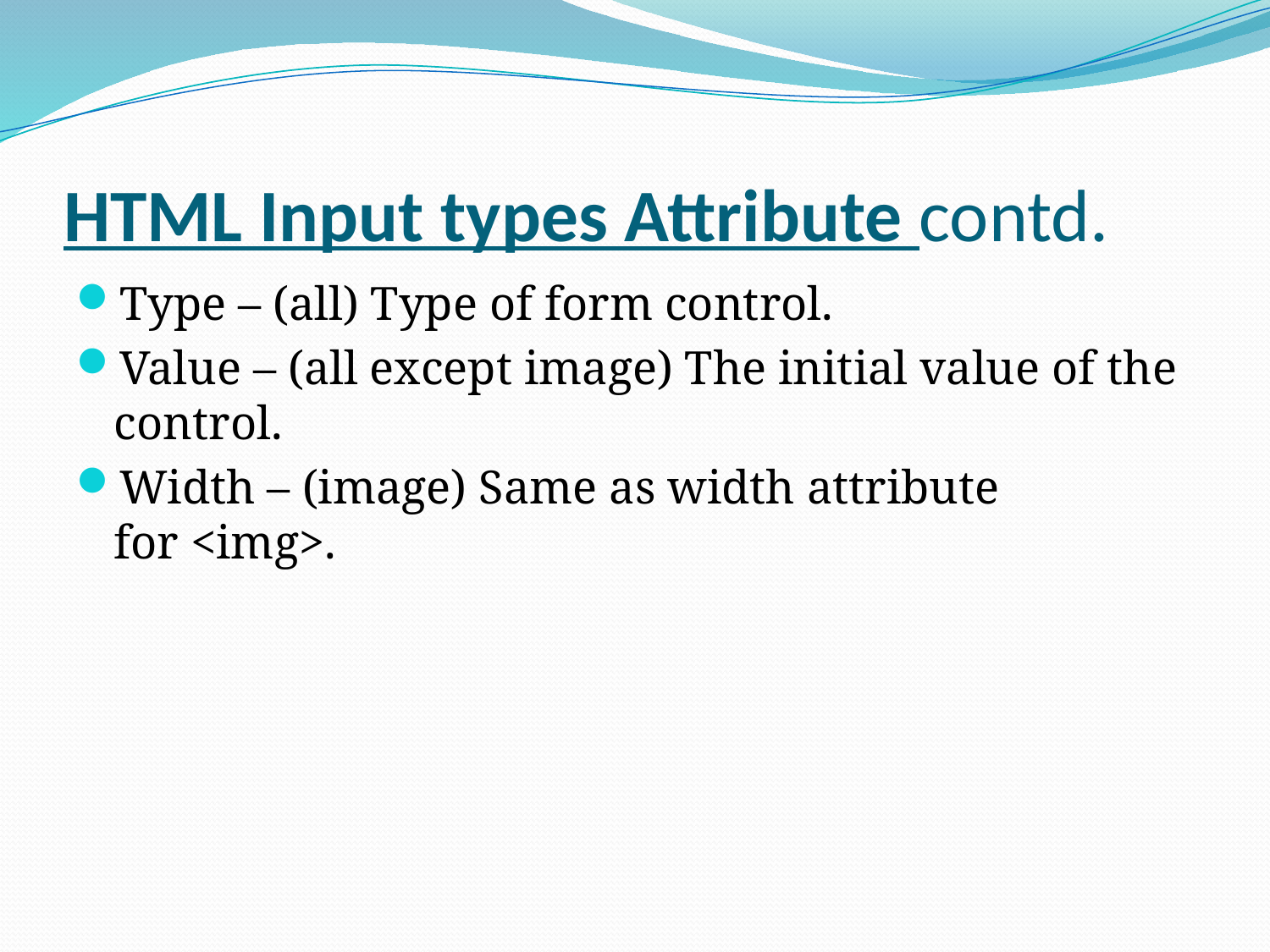

# HTML Input types Attribute contd.
Type – (all) Type of form control.
Value – (all except image) The initial value of the control.
Width – (image) Same as width attribute for <img>.